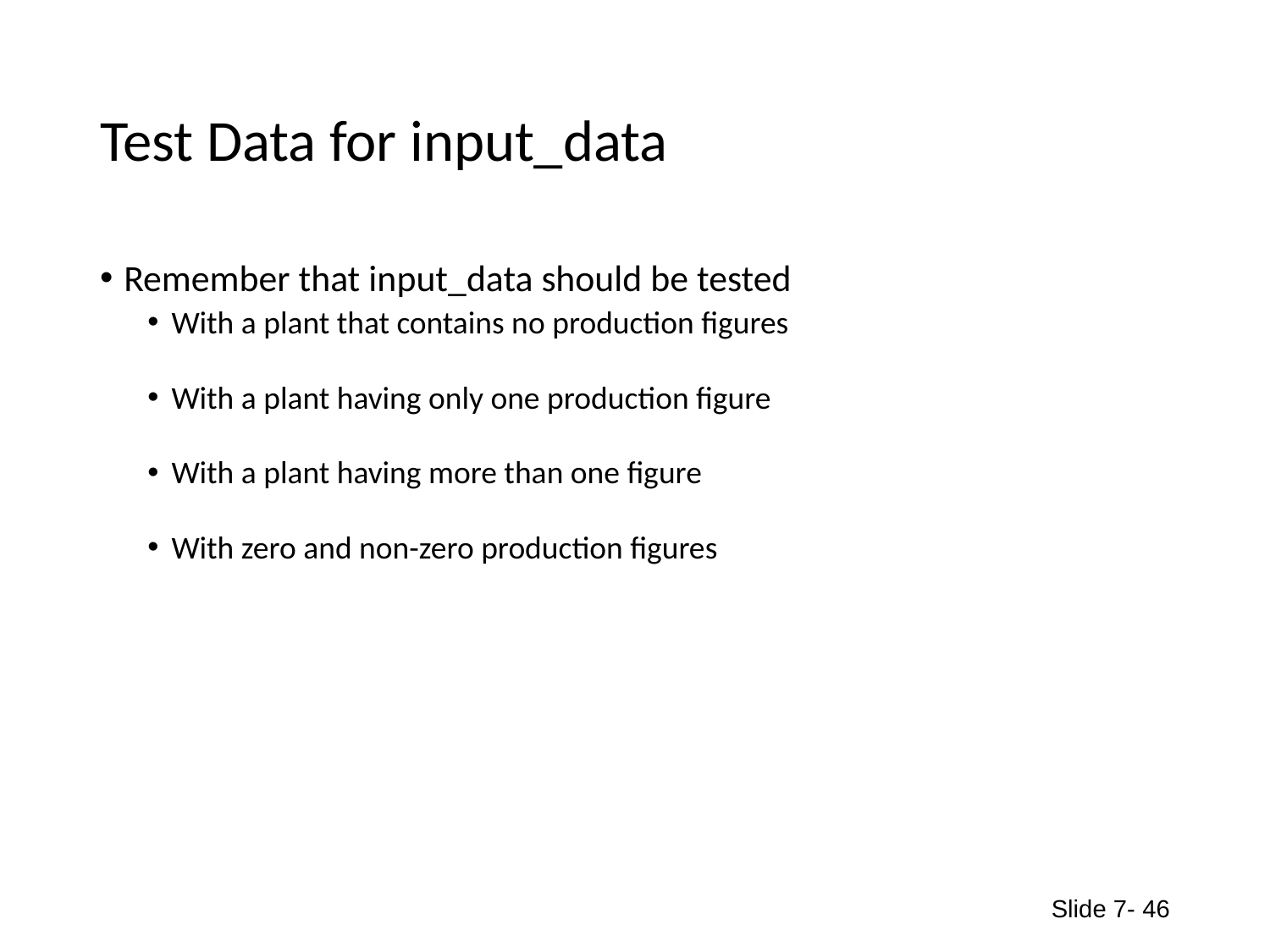

# Test Data for input_data
Remember that input_data should be tested
With a plant that contains no production figures
With a plant having only one production figure
With a plant having more than one figure
With zero and non-zero production figures
Slide 7- 46